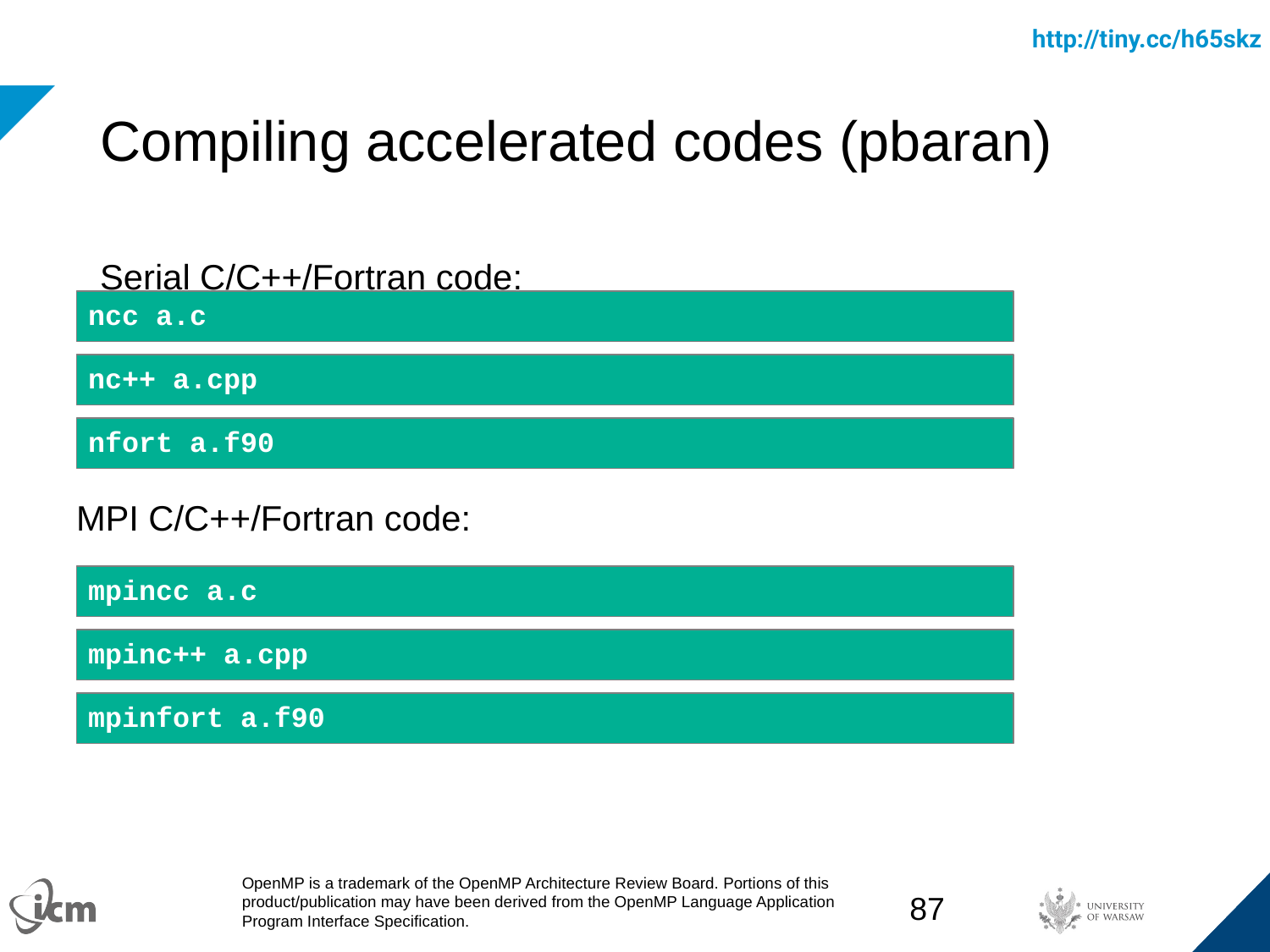

# Compiling accelerated codes (pbaran)
Serial C/C++/Fortran code:

ncc a.c

nc++ a.cpp

nfort a.f90

MPI C/C++/Fortran code:

mpincc a.c
mpinc++ a.cpp
mpinfort a.f90
87